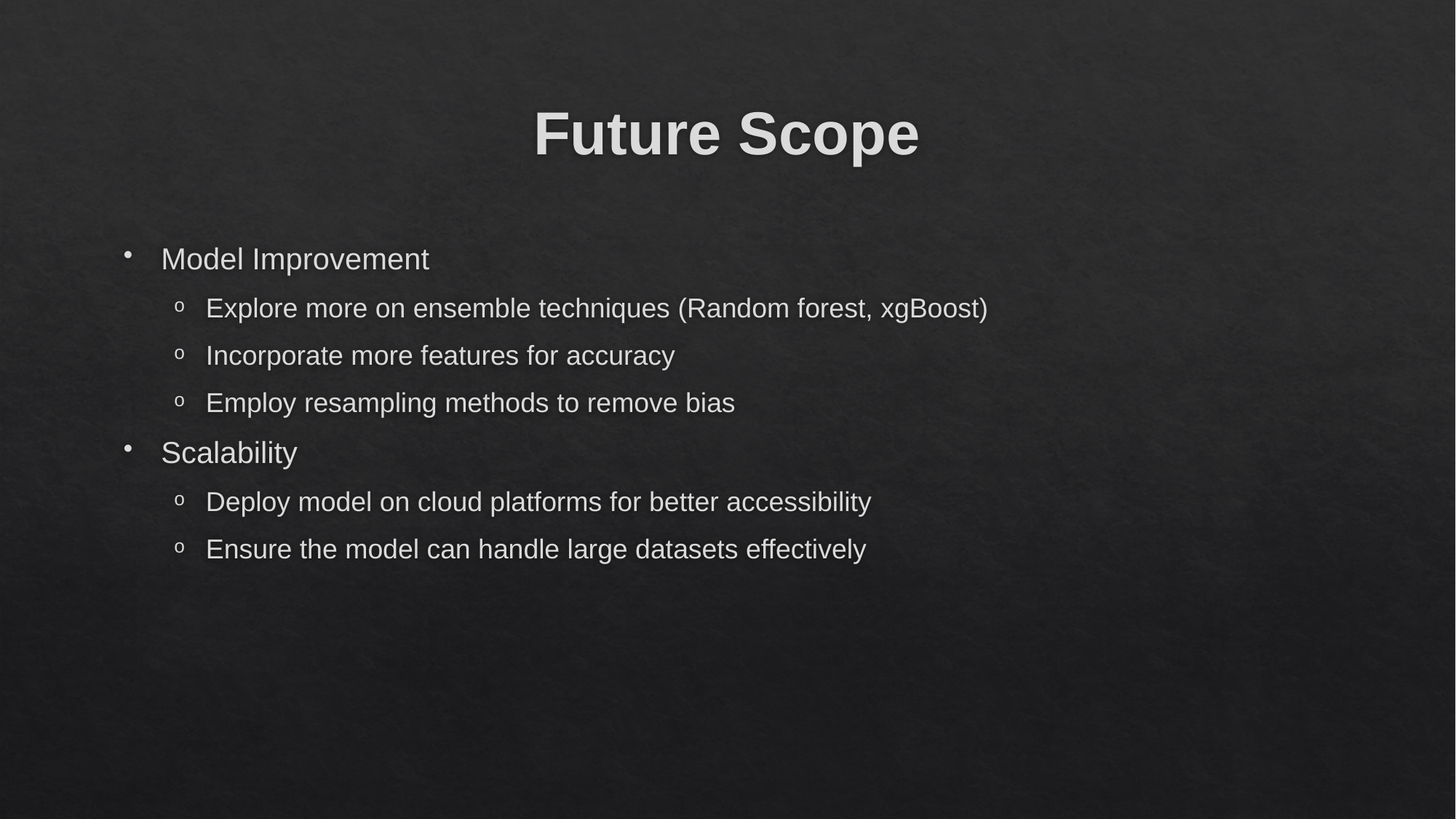

# Future Scope
Model Improvement
Explore more on ensemble techniques (Random forest, xgBoost)
Incorporate more features for accuracy
Employ resampling methods to remove bias
Scalability
Deploy model on cloud platforms for better accessibility
Ensure the model can handle large datasets effectively